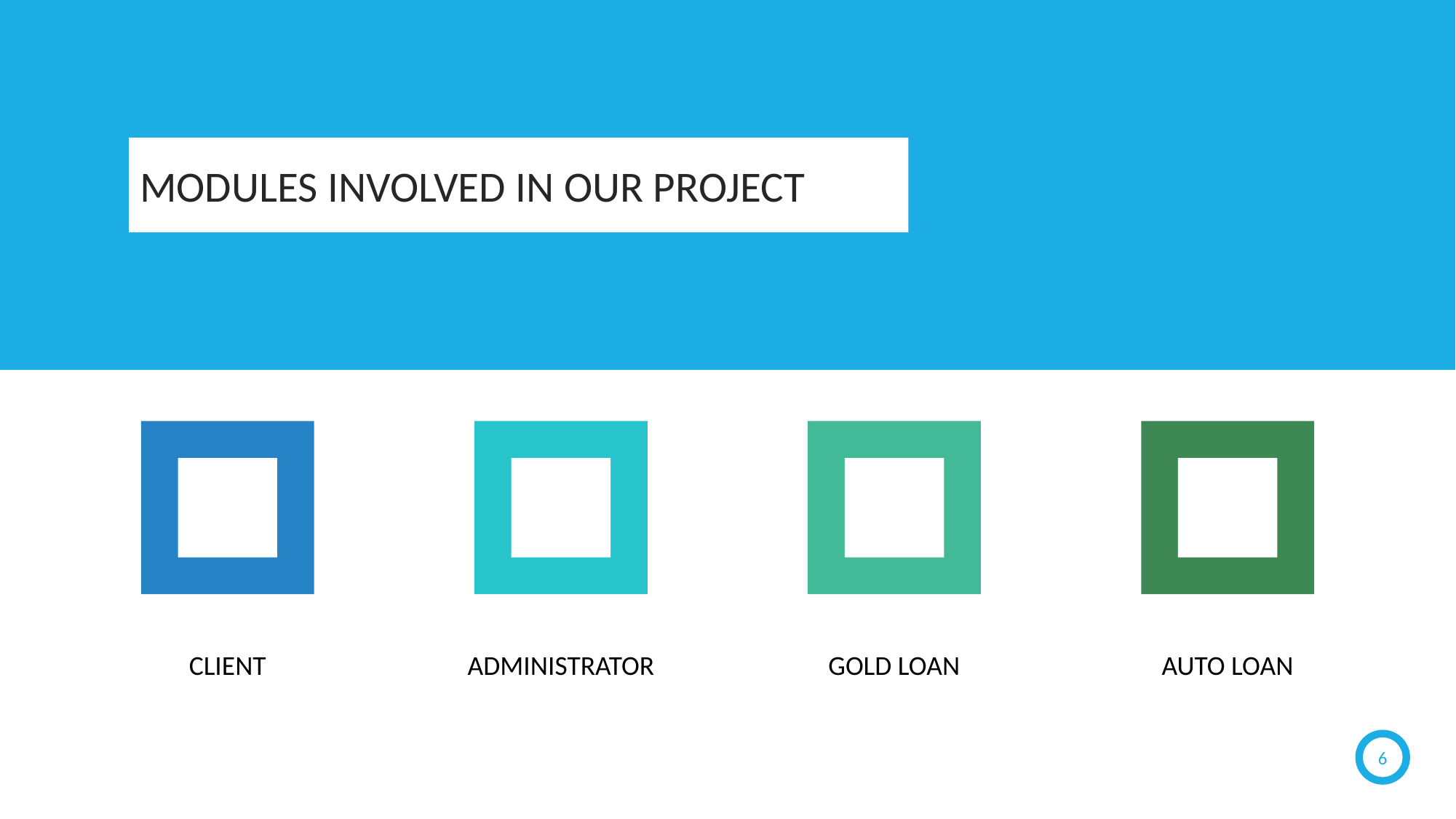

# MODULES INVOLVED IN OUR PROJECT
CLIENT
ADMINISTRATOR
GOLD LOAN
AUTO LOAN
6